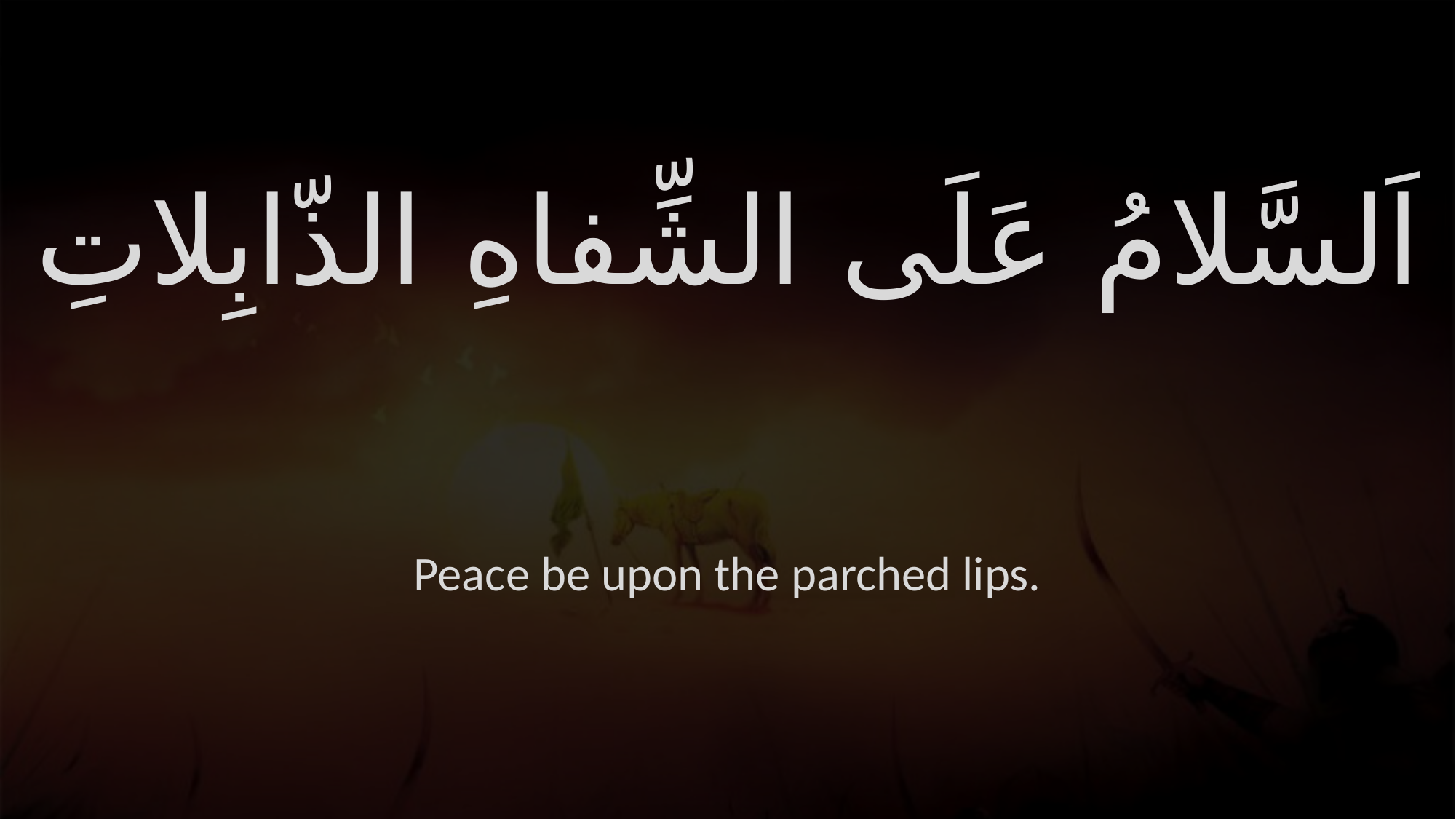

# اَلسَّلامُ عَلَى الشِّفاهِ الذّابِلاتِ
Peace be upon the parched lips.